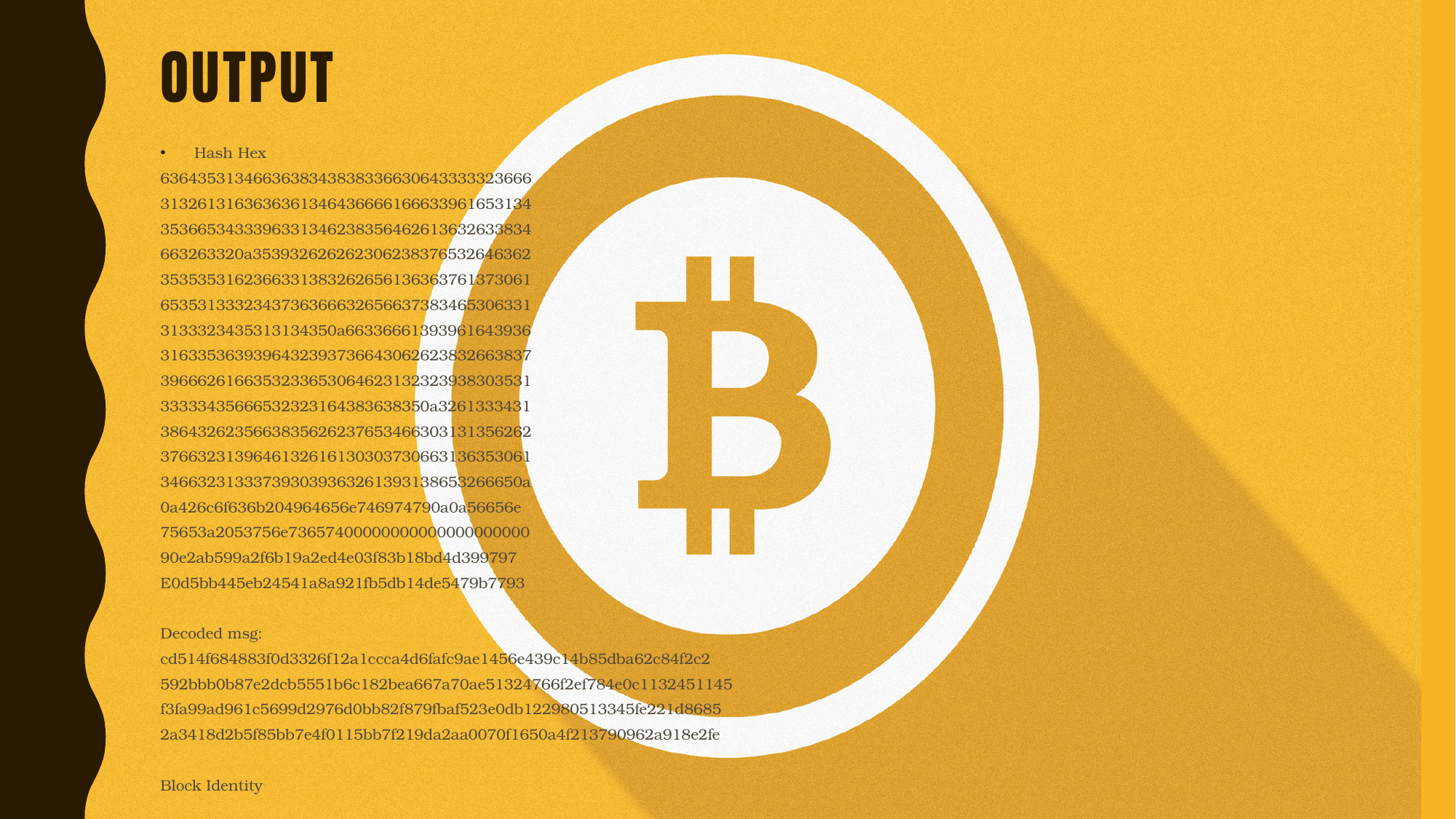

# Output
Hash Hex
6364353134663638343838336630643333323666
3132613163636361346436666166633961653134
3536653433396331346238356462613632633834
663263320a353932626262306238376532646362
3535353162366331383262656136363761373061
6535313332343736366632656637383465306331
3133323435313134350a66336661393961643936
3163353639396432393736643062623832663837
3966626166353233653064623132323938303531
33333435666532323164383638350a3261333431
3864326235663835626237653466303131356262
3766323139646132616130303730663136353061
346632313337393039363261393138653266650a
0a426c6f636b204964656e746974790a0a56656e
75653a2053756e73657400000000000000000000
90e2ab599a2f6b19a2ed4e03f83b18bd4d399797
E0d5bb445eb24541a8a921fb5db14de5479b7793

Decoded msg:
cd514f684883f0d3326f12a1ccca4d6fafc9ae1456e439c14b85dba62c84f2c2
592bbb0b87e2dcb5551b6c182bea667a70ae51324766f2ef784e0c1132451145
f3fa99ad961c5699d2976d0bb82f879fbaf523e0db122980513345fe221d8685
2a3418d2b5f85bb7e4f0115bb7f219da2aa0070f1650a4f213790962a918e2fe

Block Identity

Venue: Sunsetâ«Y/k¢íNø;½M9àÕ»D^²EA¨©!û]±MåGw